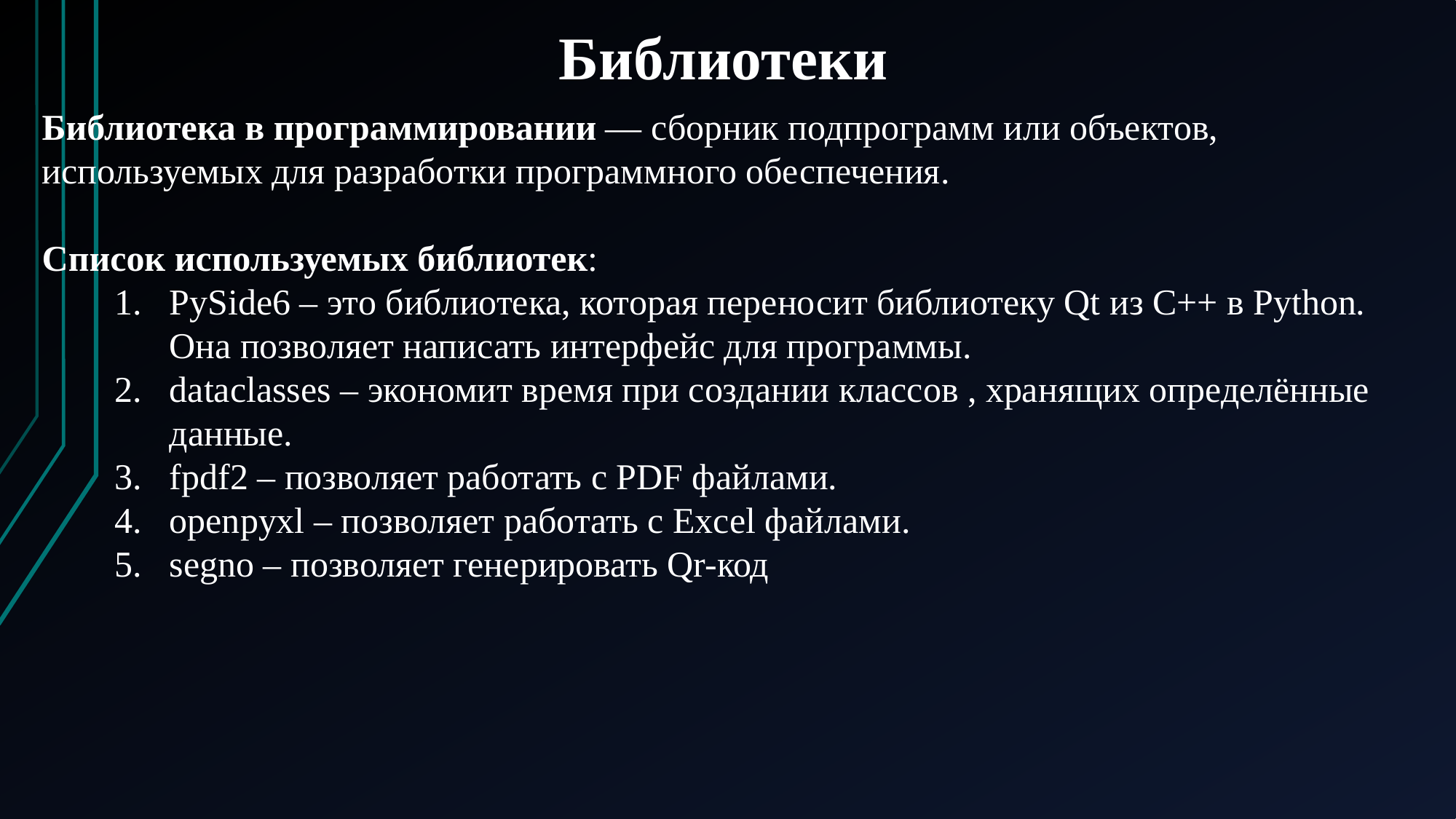

Библиотеки
Библиотека в программировании — сборник подпрограмм или объектов, используемых для разработки программного обеспечения.

Список используемых библиотек:
PySide6 – это библиотека, которая переносит библиотеку Qt из C++ в Python. Она позволяет написать интерфейс для программы.
dataclasses – экономит время при создании классов , хранящих определённые данные.
fpdf2 – позволяет работать с PDF файлами.
openpyxl – позволяет работать с Excel файлами.
segno – позволяет генерировать Qr-код